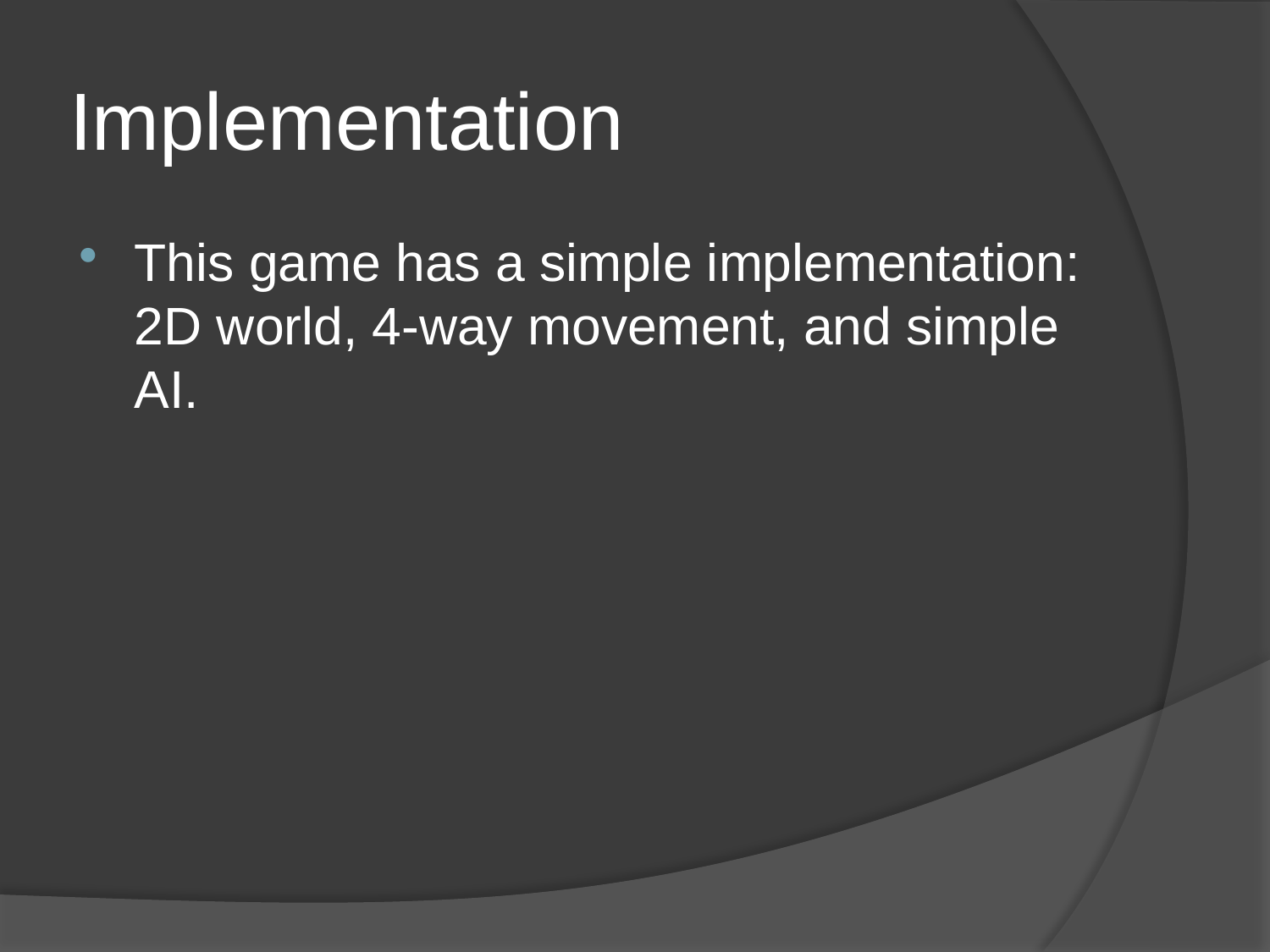

# Implementation
This game has a simple implementation: 2D world, 4-way movement, and simple AI.